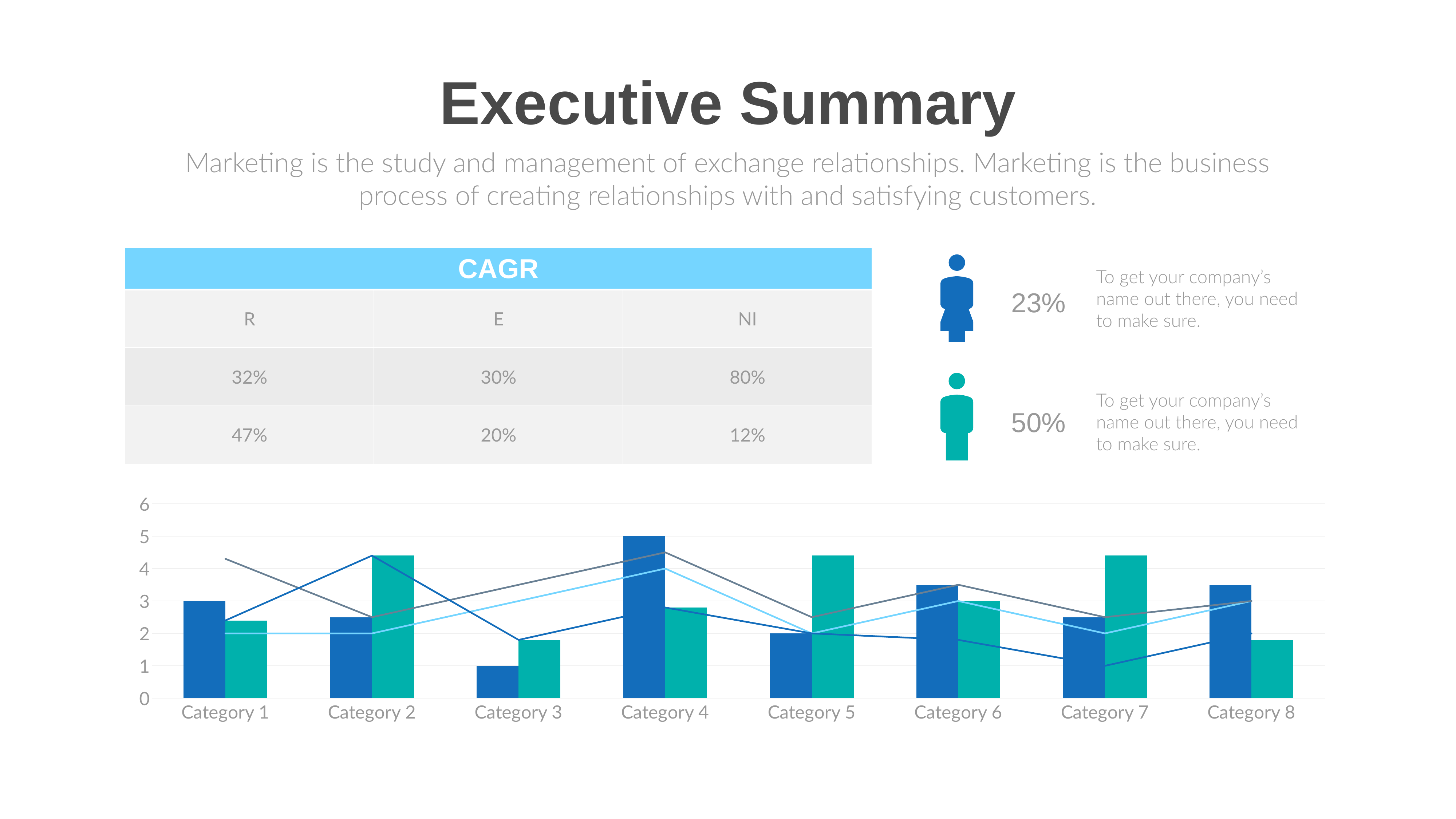

Executive Summary
Marketing is the study and management of exchange relationships. Marketing is the business process of creating relationships with and satisfying customers.
| CAGR |  |  |
| --- | --- | --- |
| R | E | NI |
| 32% | 30% | 80% |
| 47% | 20% | 12% |

To get your company’s name out there, you need to make sure.
23%

To get your company’s name out there, you need to make sure.
50%

### Chart

| Category | Series 1 | Series 2 | Series 3 | Series 4 | Series 5 |
|---|---|---|---|---|---|
| Category 1 | 3.0 | 2.4 | 2.0 | 4.3 | 2.4 |
| Category 2 | 2.5 | 4.4 | 2.0 | 2.5 | 4.4 |
| Category 3 | 1.0 | 1.8 | 3.0 | 3.5 | 1.8 |
| Category 4 | 5.0 | 2.8 | 4.0 | 4.5 | 2.8 |
| Category 5 | 2.0 | 4.4 | 2.0 | 2.5 | 2.0 |
| Category 6 | 3.5 | 3.0 | 3.0 | 3.5 | 1.8 |
| Category 7 | 2.5 | 4.4 | 2.0 | 2.5 | 1.0 |
| Category 8 | 3.5 | 1.8 | 3.0 | 3.0 | 2.0 |